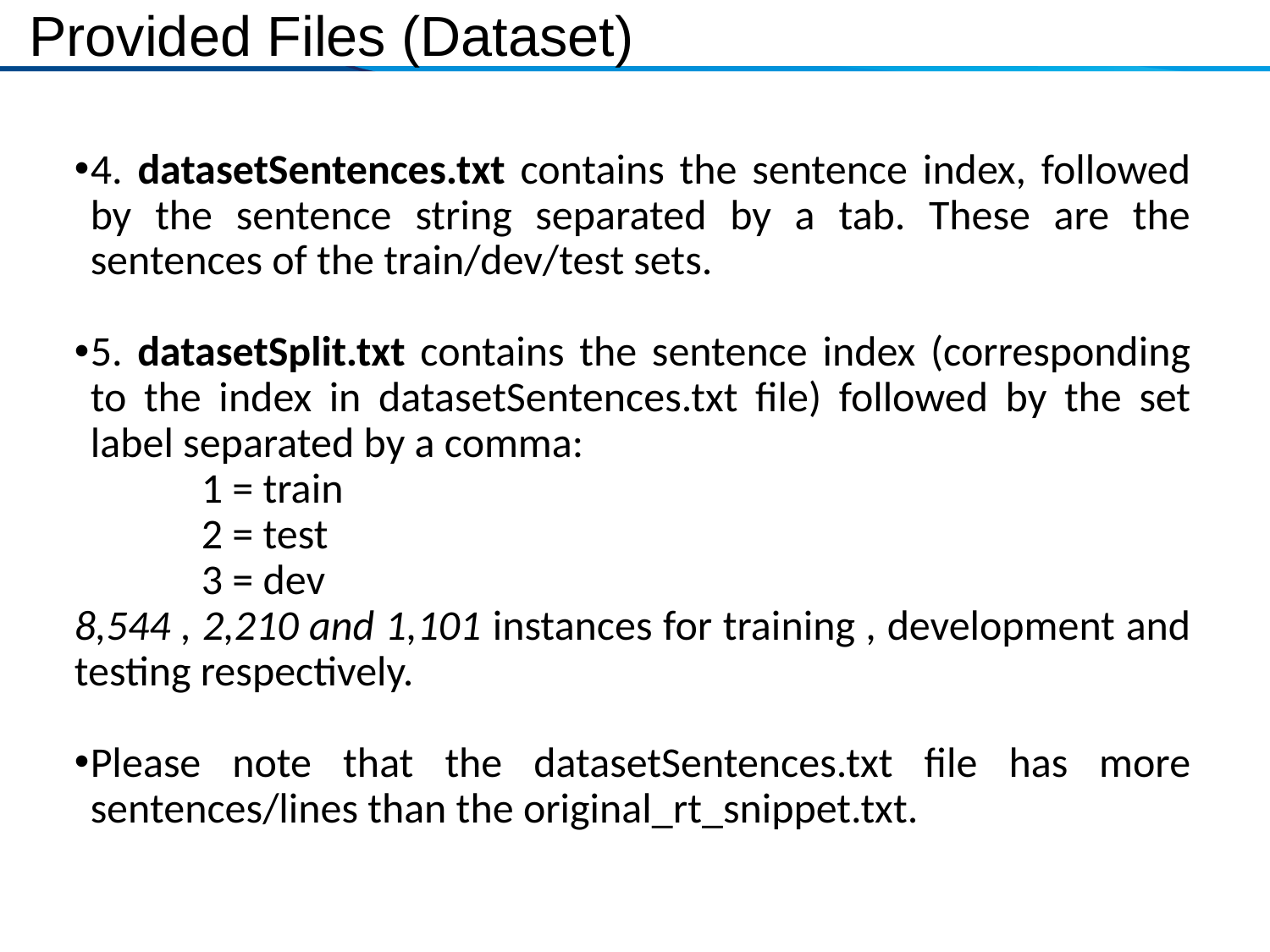

# Provided Files (Dataset)
4. datasetSentences.txt contains the sentence index, followed by the sentence string separated by a tab. These are the sentences of the train/dev/test sets.

5. datasetSplit.txt contains the sentence index (corresponding to the index in datasetSentences.txt file) followed by the set label separated by a comma:
	1 = train
	2 = test
	3 = dev
8,544 , 2,210 and 1,101 instances for training , development and testing respectively.

Please note that the datasetSentences.txt file has more sentences/lines than the original_rt_snippet.txt.